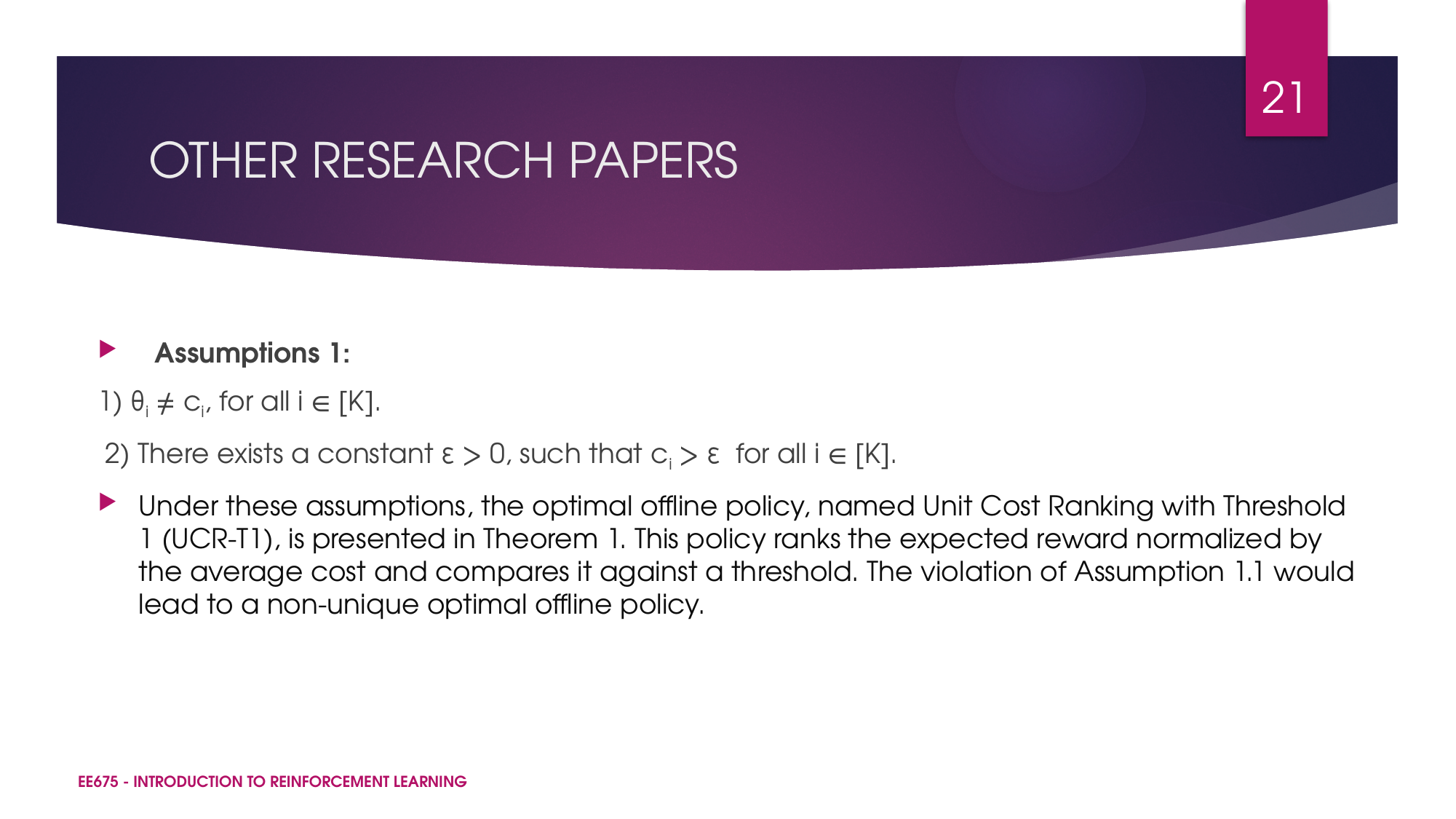

21
# OTHER RESEARCH PAPERS
   Assumptions 1:
1) θi ≠ ci, for all i ∈ [K].
 2) There exists a constant ε > 0, such that ci > ε  for all i ∈ [K].
Under these assumptions, the optimal offline policy, named Unit Cost Ranking with Threshold 1 (UCR-T1), is presented in Theorem 1. This policy ranks the expected reward normalized by the average cost and compares it against a threshold. The violation of Assumption 1.1 would lead to a non-unique optimal offline policy.
EE675 - INTRODUCTION TO REINFORCEMENT LEARNING